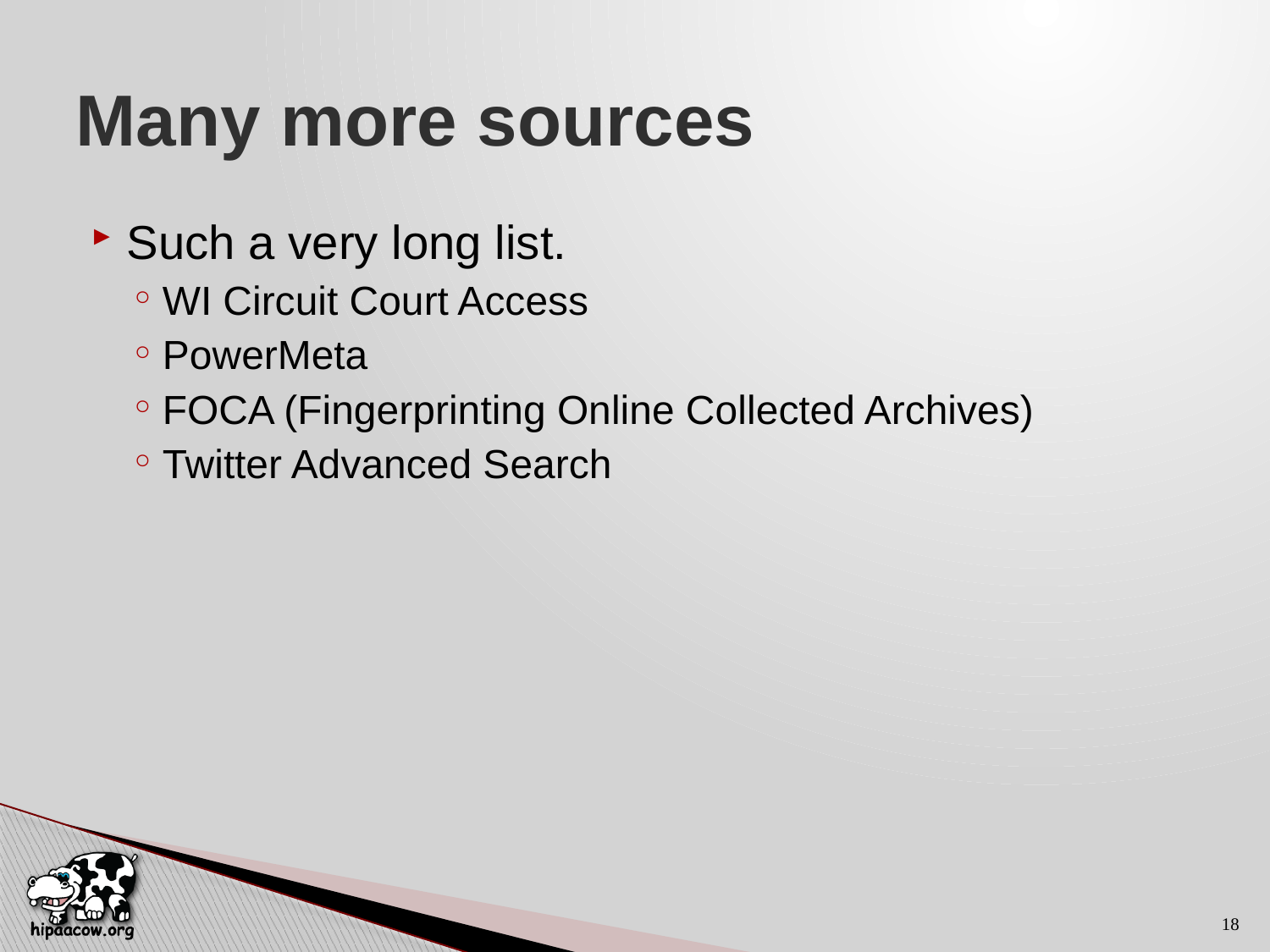

# Many more sources
Such a very long list.
WI Circuit Court Access
PowerMeta
FOCA (Fingerprinting Online Collected Archives)
Twitter Advanced Search

18